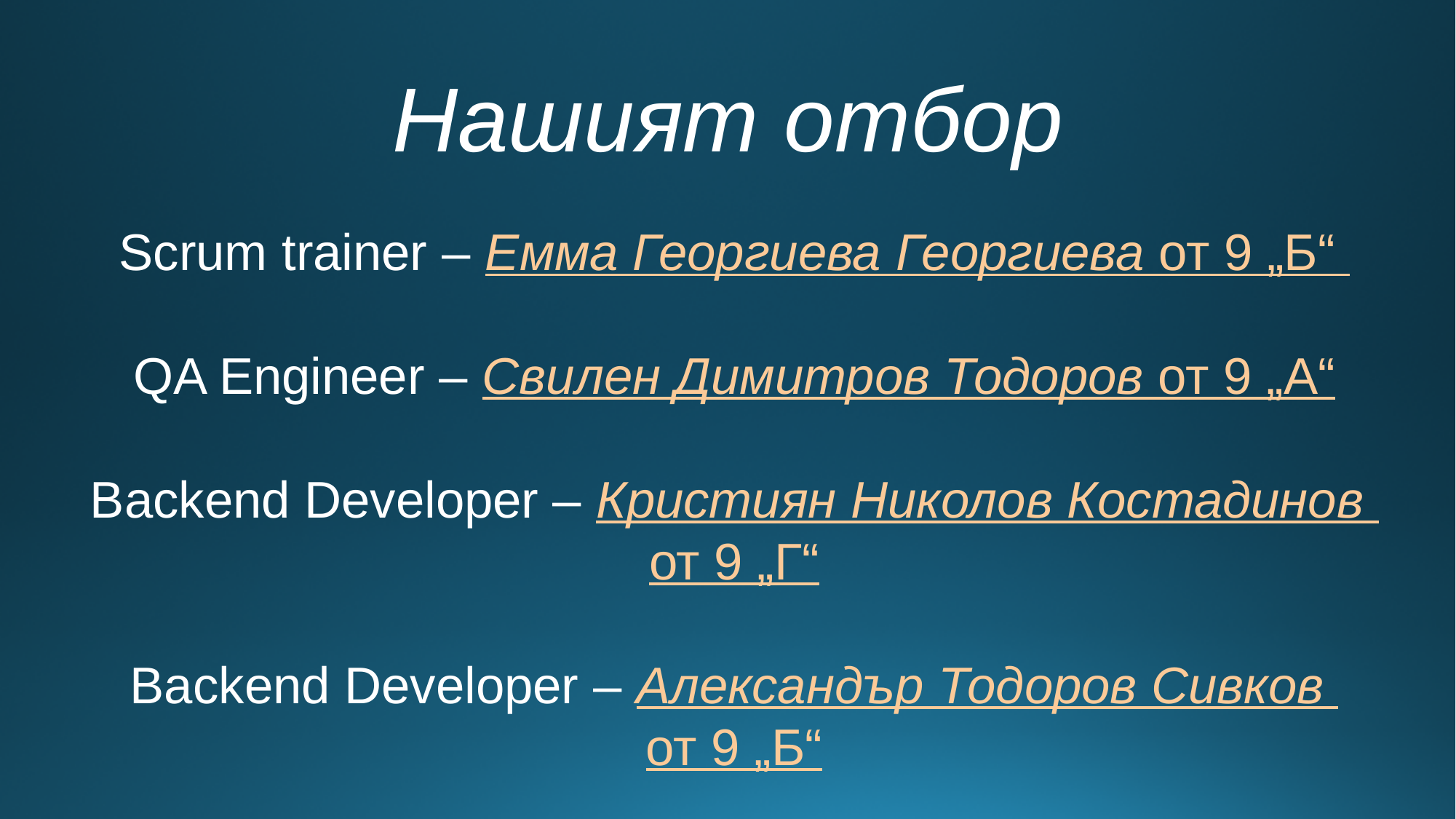

# Нашият отбор
Scrum trainer – Емма Георгиева Георгиева от 9 „Б“

QA Engineer – Свилен Димитров Тодоров от 9 „А“

Backend Developer – Кристиян Николов Костадинов от 9 „Г“

Backend Developer – Александър Тодоров Сивков от 9 „Б“